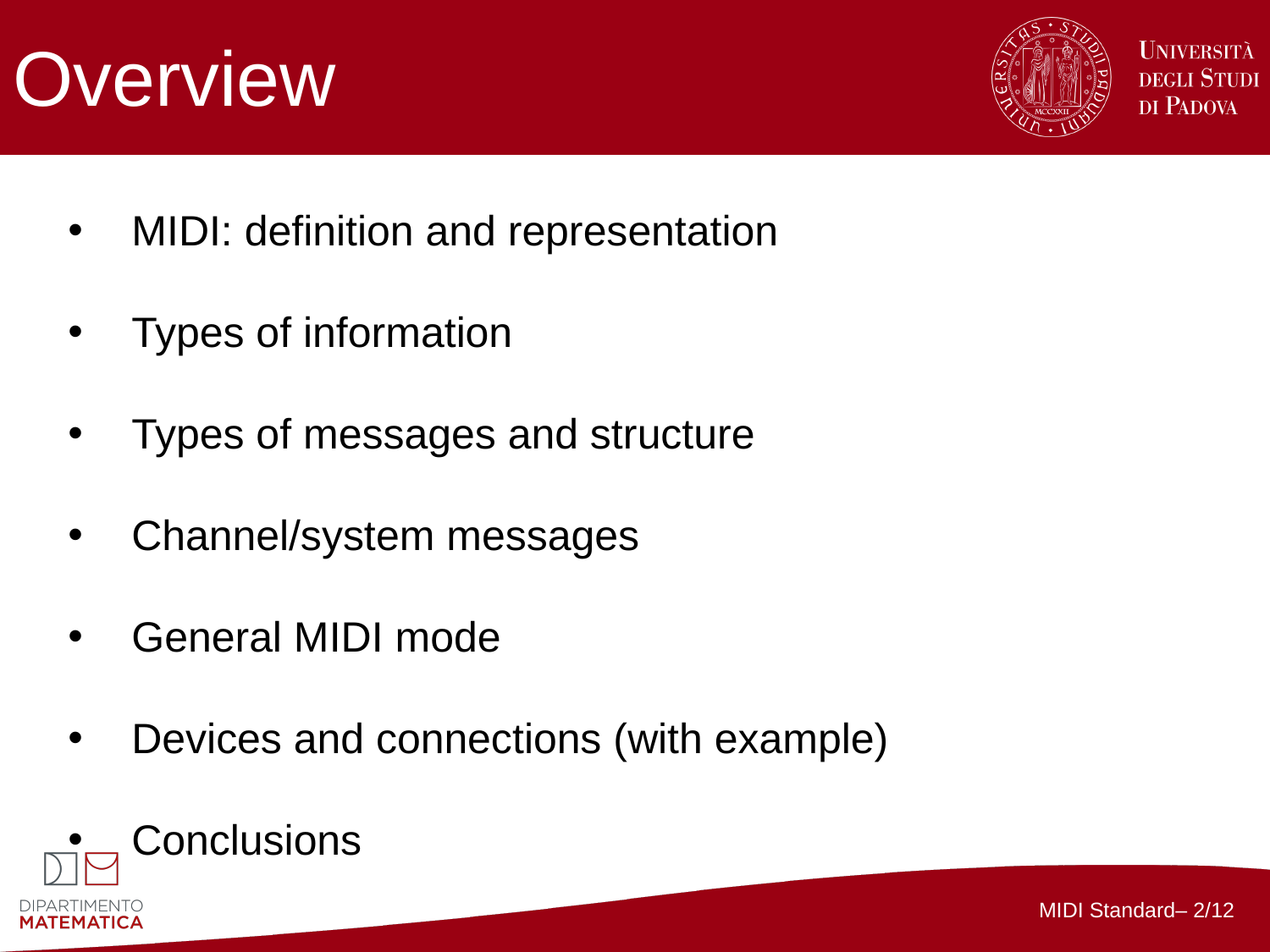

# Overview
MIDI: definition and representation

Types of information

Types of messages and structure

Channel/system messages

General MIDI mode

Devices and connections (with example)

Conclusions
MIDI Standard– 2/12